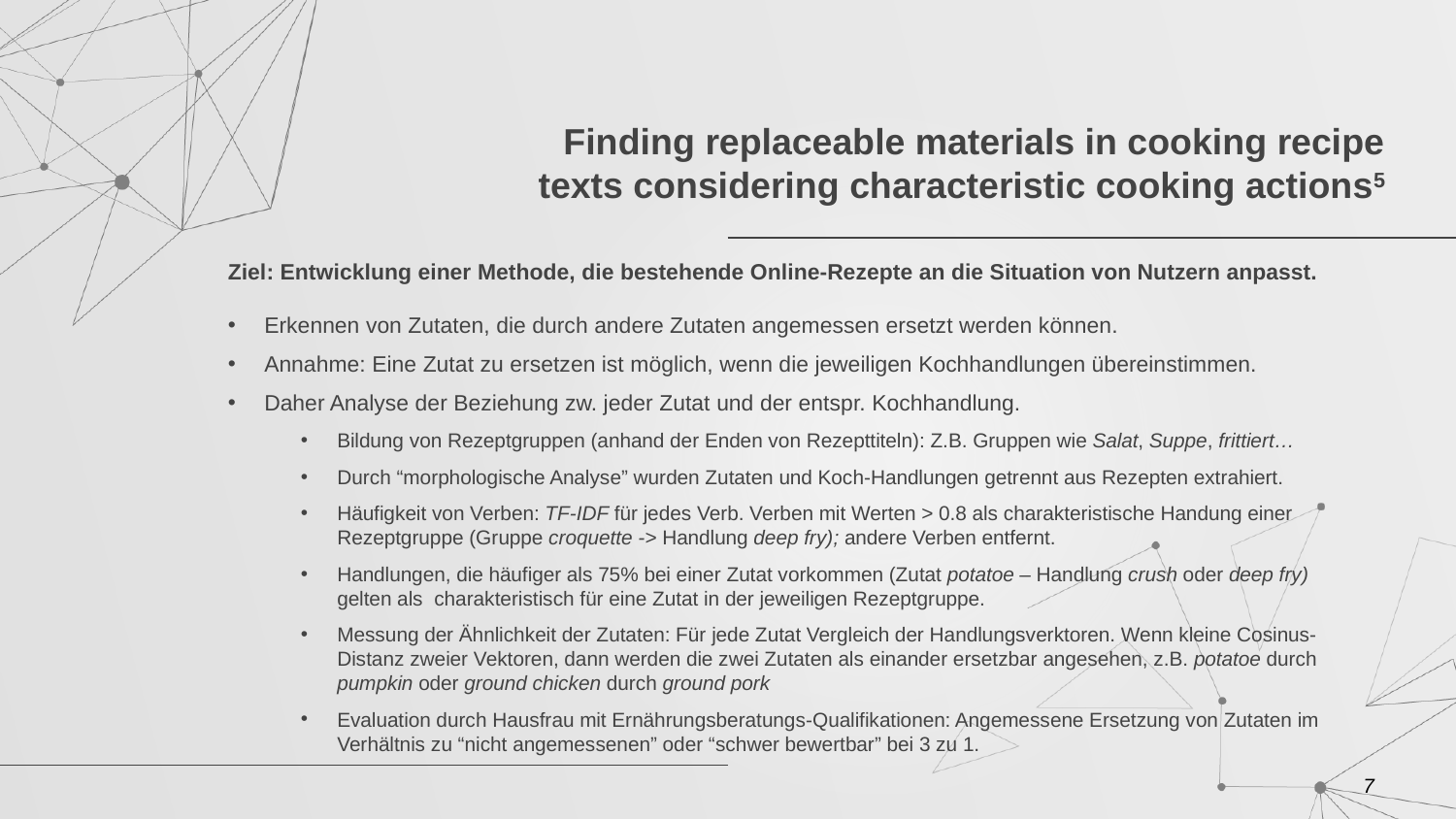

# Finding replaceable materials in cooking recipe texts considering characteristic cooking actions5
Ziel: Entwicklung einer Methode, die bestehende Online-Rezepte an die Situation von Nutzern anpasst.

Erkennen von Zutaten, die durch andere Zutaten angemessen ersetzt werden können.
Annahme: Eine Zutat zu ersetzen ist möglich, wenn die jeweiligen Kochhandlungen übereinstimmen.
Daher Analyse der Beziehung zw. jeder Zutat und der entspr. Kochhandlung.
Bildung von Rezeptgruppen (anhand der Enden von Rezepttiteln): Z.B. Gruppen wie Salat, Suppe, frittiert…
Durch “morphologische Analyse” wurden Zutaten und Koch-Handlungen getrennt aus Rezepten extrahiert.
Häufigkeit von Verben: TF-IDF für jedes Verb. Verben mit Werten > 0.8 als charakteristische Handung einer Rezeptgruppe (Gruppe croquette -> Handlung deep fry); andere Verben entfernt.
Handlungen, die häufiger als 75% bei einer Zutat vorkommen (Zutat potatoe – Handlung crush oder deep fry) gelten als  charakteristisch für eine Zutat in der jeweiligen Rezeptgruppe.
Messung der Ähnlichkeit der Zutaten: Für jede Zutat Vergleich der Handlungsverktoren. Wenn kleine Cosinus-Distanz zweier Vektoren, dann werden die zwei Zutaten als einander ersetzbar angesehen, z.B. potatoe durch pumpkin oder ground chicken durch ground pork
Evaluation durch Hausfrau mit Ernährungsberatungs-Qualifikationen: Angemessene Ersetzung von Zutaten im Verhältnis zu “nicht angemessenen” oder “schwer bewertbar” bei 3 zu 1.